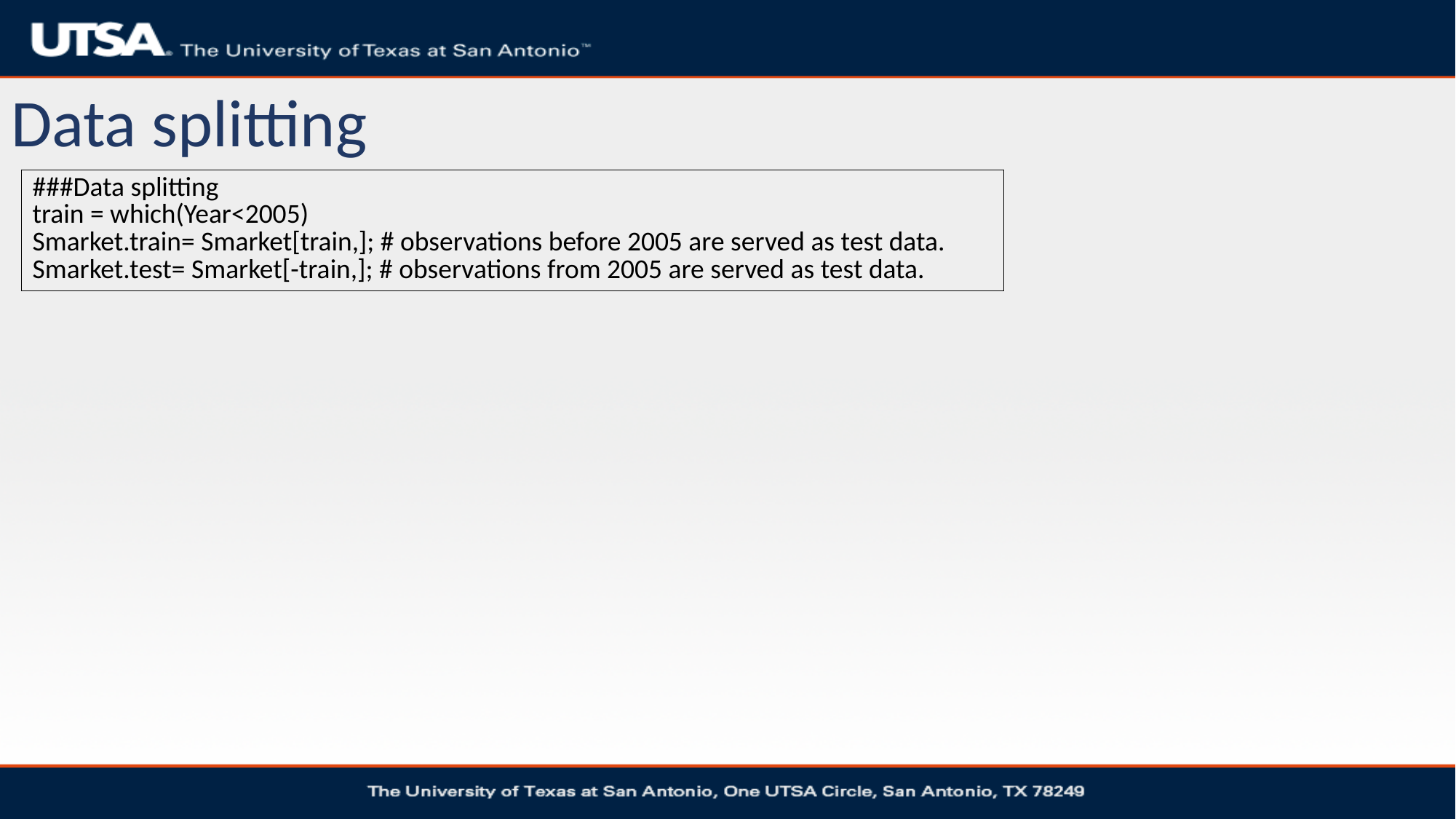

# Data splitting
| ###Data splitting train = which(Year<2005) Smarket.train= Smarket[train,]; # observations before 2005 are served as test data. Smarket.test= Smarket[-train,]; # observations from 2005 are served as test data. |
| --- |